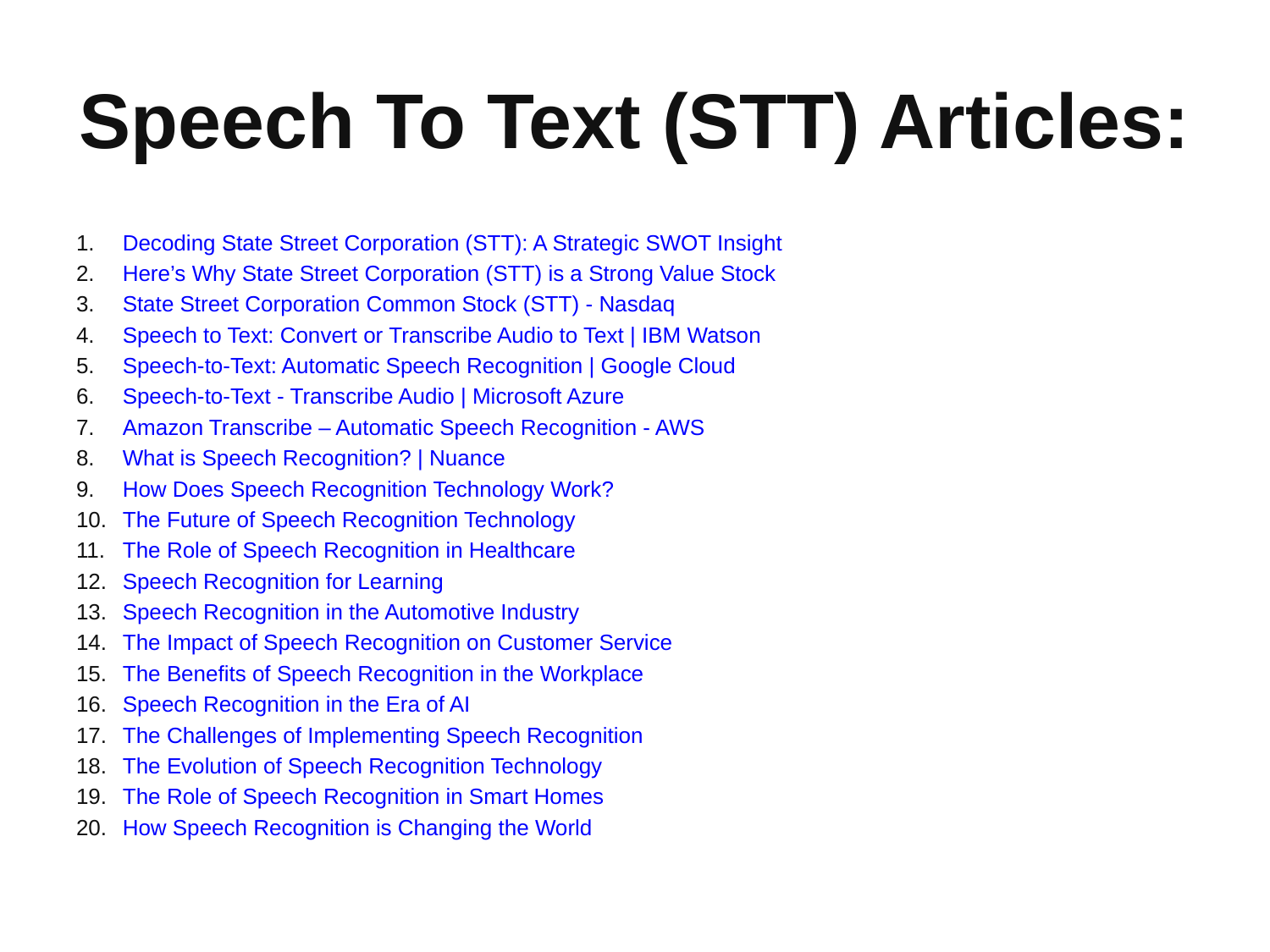

# Speech To Text (STT) Articles:
Decoding State Street Corporation (STT): A Strategic SWOT Insight
Here’s Why State Street Corporation (STT) is a Strong Value Stock
State Street Corporation Common Stock (STT) - Nasdaq
Speech to Text: Convert or Transcribe Audio to Text | IBM Watson
Speech-to-Text: Automatic Speech Recognition | Google Cloud
Speech-to-Text - Transcribe Audio | Microsoft Azure
Amazon Transcribe – Automatic Speech Recognition - AWS
What is Speech Recognition? | Nuance
How Does Speech Recognition Technology Work?
The Future of Speech Recognition Technology
The Role of Speech Recognition in Healthcare
Speech Recognition for Learning
Speech Recognition in the Automotive Industry
The Impact of Speech Recognition on Customer Service
The Benefits of Speech Recognition in the Workplace
Speech Recognition in the Era of AI
The Challenges of Implementing Speech Recognition
The Evolution of Speech Recognition Technology
The Role of Speech Recognition in Smart Homes
How Speech Recognition is Changing the World